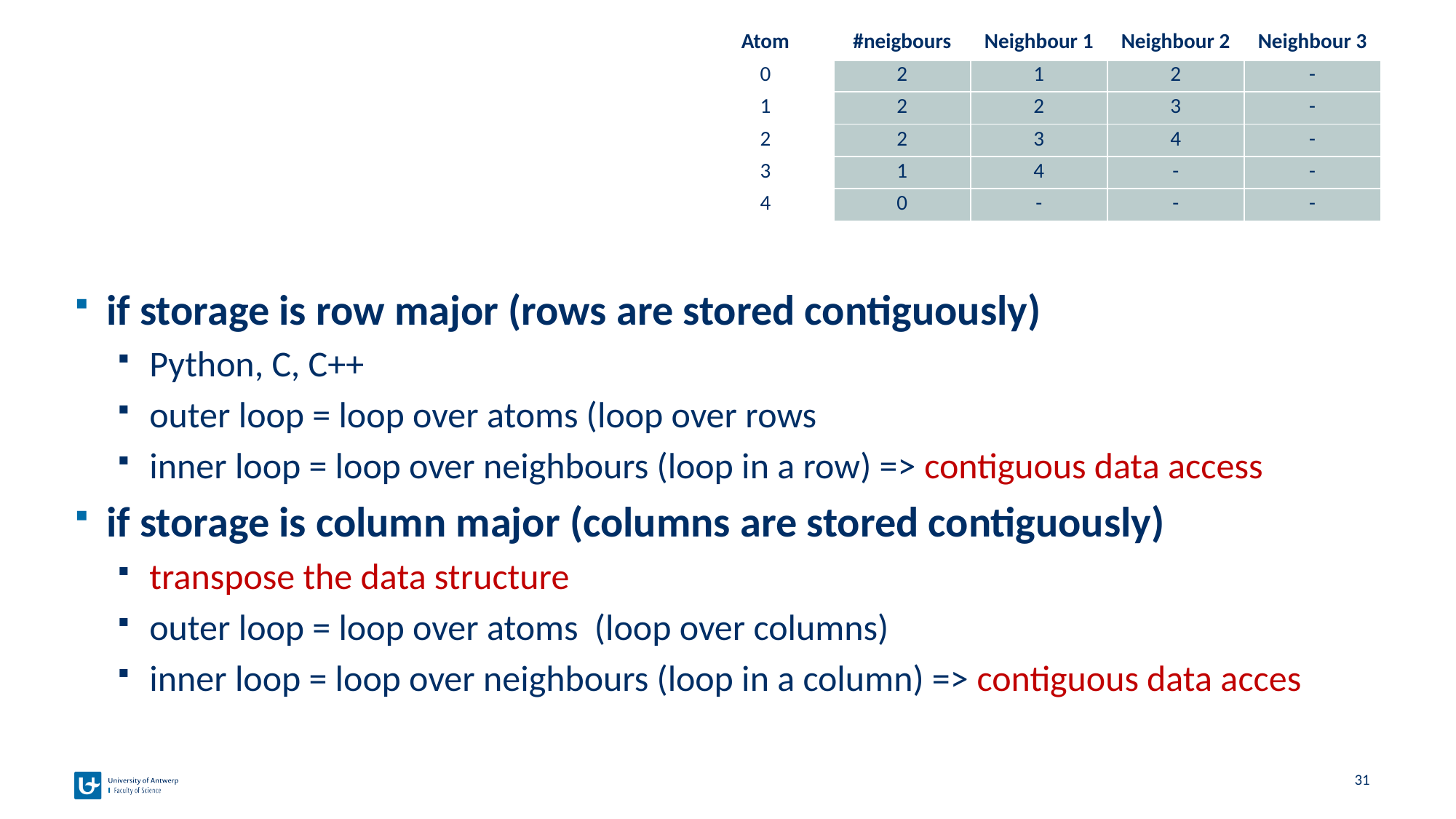

| Atom | #neigbours | Neighbour 1 | Neighbour 2 | Neighbour 3 |
| --- | --- | --- | --- | --- |
| 0 | 2 | 1 | 2 | - |
| 1 | 2 | 2 | 3 | - |
| 2 | 2 | 3 | 4 | - |
| 3 | 1 | 4 | - | - |
| 4 | 0 | - | - | - |
#
if storage is row major (rows are stored contiguously)
Python, C, C++
outer loop = loop over atoms (loop over rows
inner loop = loop over neighbours (loop in a row) => contiguous data access
if storage is column major (columns are stored contiguously)
transpose the data structure
outer loop = loop over atoms  (loop over columns)
inner loop = loop over neighbours (loop in a column) => contiguous data acces

31